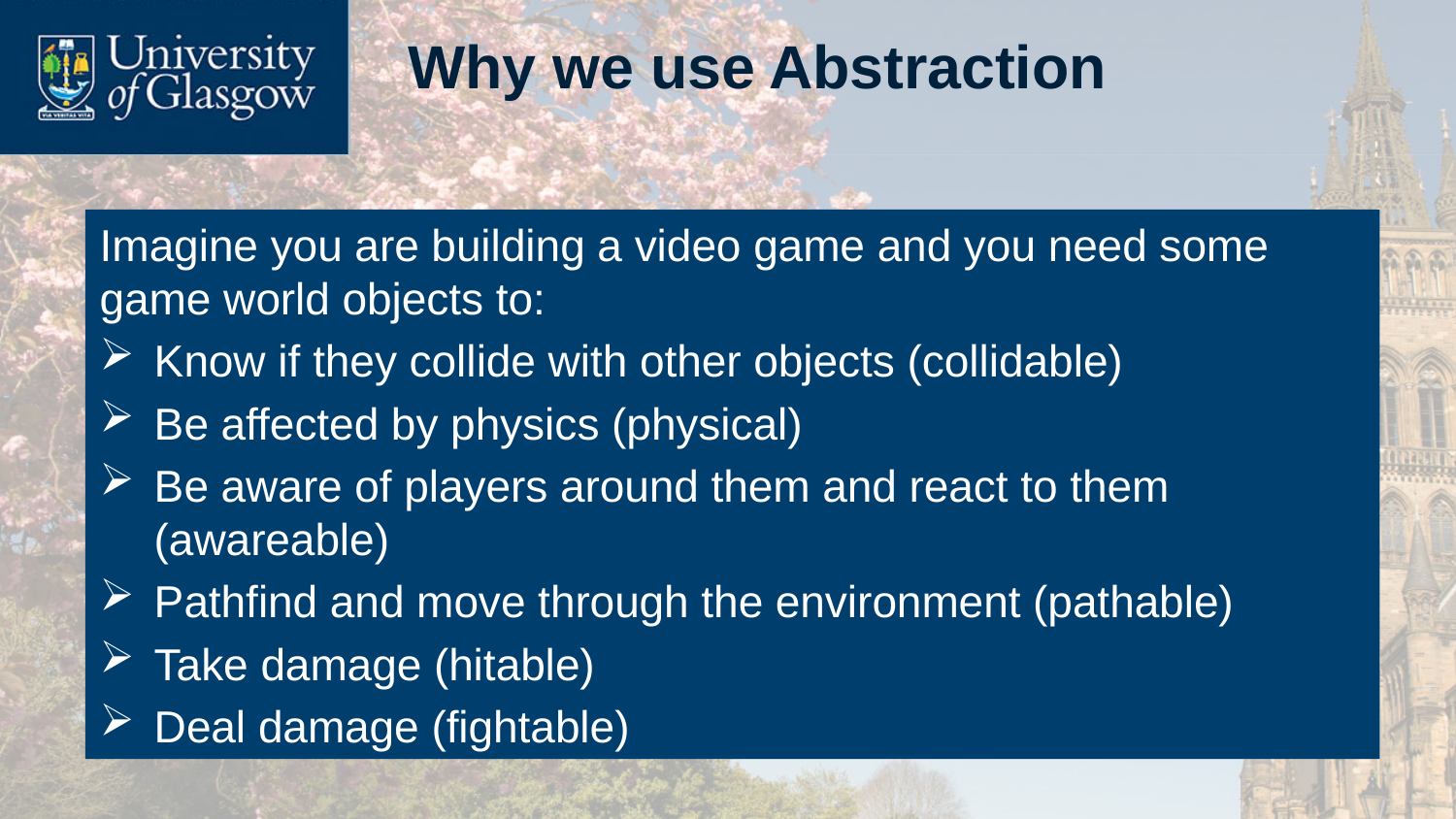

# Why we use Abstraction
Imagine you are building a video game and you need some game world objects to:
Know if they collide with other objects (collidable)
Be affected by physics (physical)
Be aware of players around them and react to them (awareable)
Pathfind and move through the environment (pathable)
Take damage (hitable)
Deal damage (fightable)